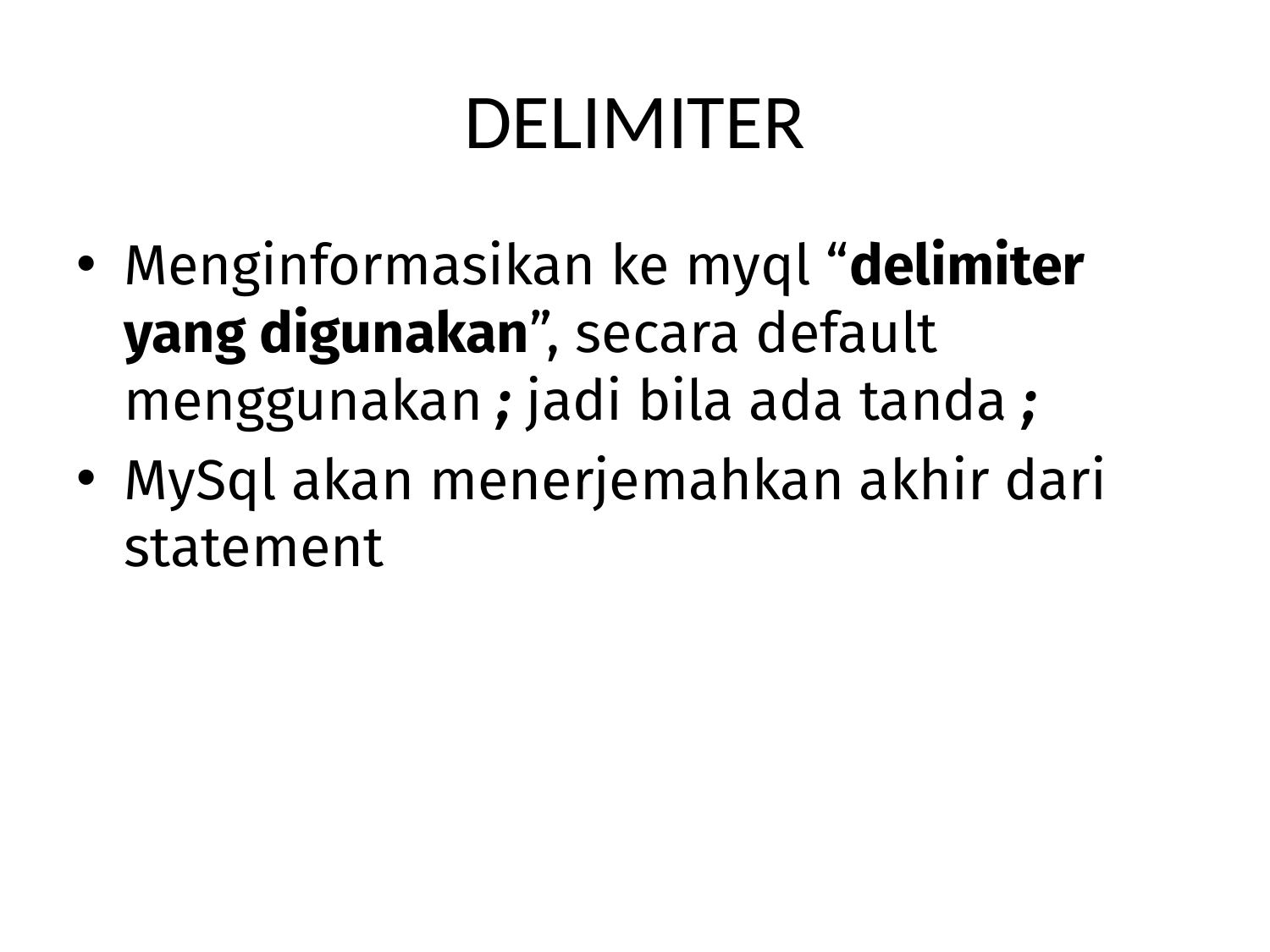

# DELIMITER
Menginformasikan ke myql “delimiter yang digunakan”, secara default menggunakan ; jadi bila ada tanda ;
MySql akan menerjemahkan akhir dari statement